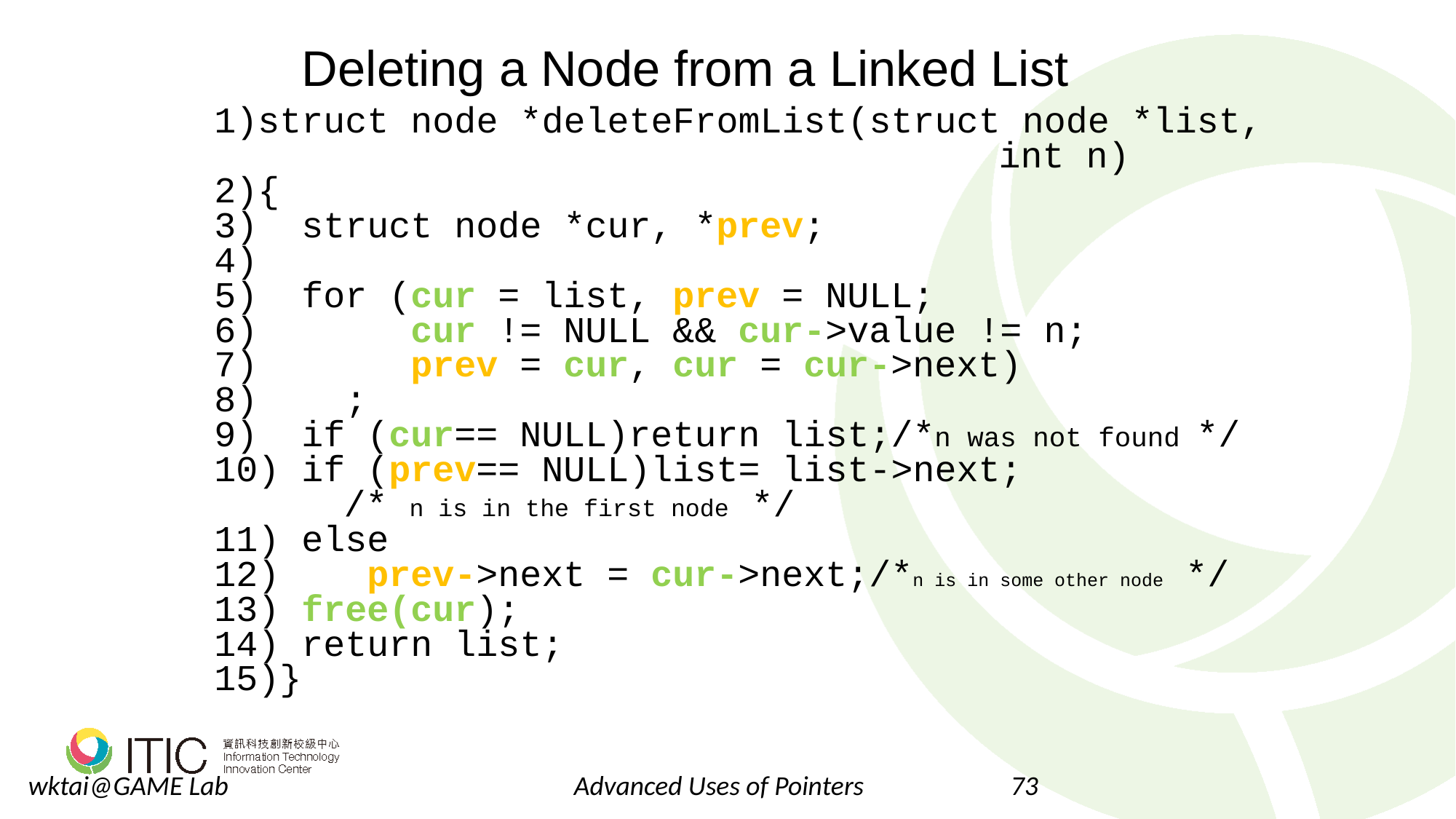

# Deleting a Node from a Linked List
struct node *deleteFromList(struct node *list, 							int n)
{
  struct node *cur, *prev;

  for (cur = list, prev = NULL;
       cur != NULL && cur->value != n;
       prev = cur, cur = cur->next)
    ;
  if (cur== NULL)return list;/*n was not found */
 if (prev== NULL)list= list->next;
	/* n is in the first node */
 else
    prev->next = cur->next;/*n is in some other node */
 free(cur);
 return list;
}